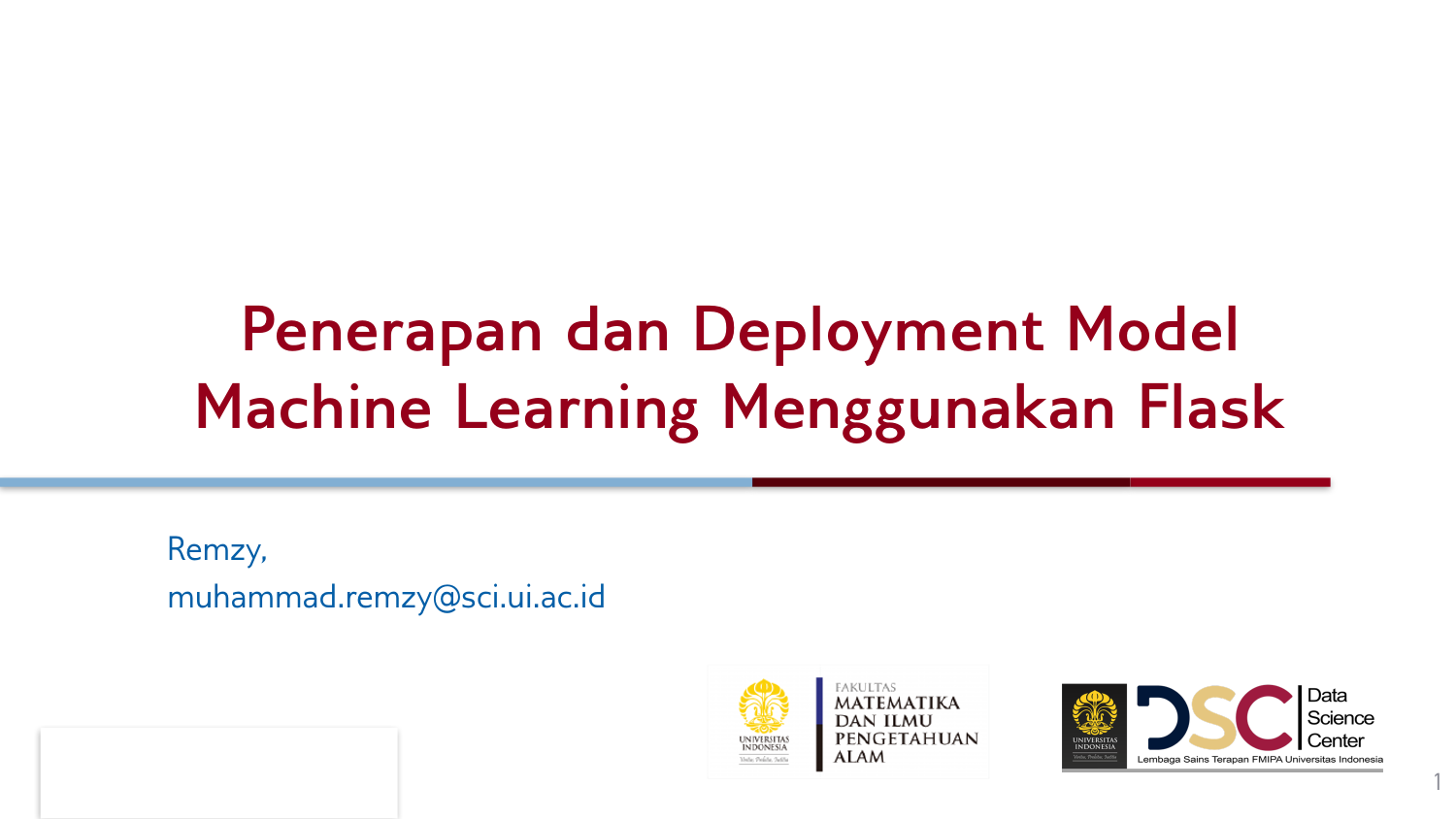

# Penerapan dan Deployment Model Machine Learning Menggunakan Flask
Remzy,
muhammad.remzy@sci.ui.ac.id
1